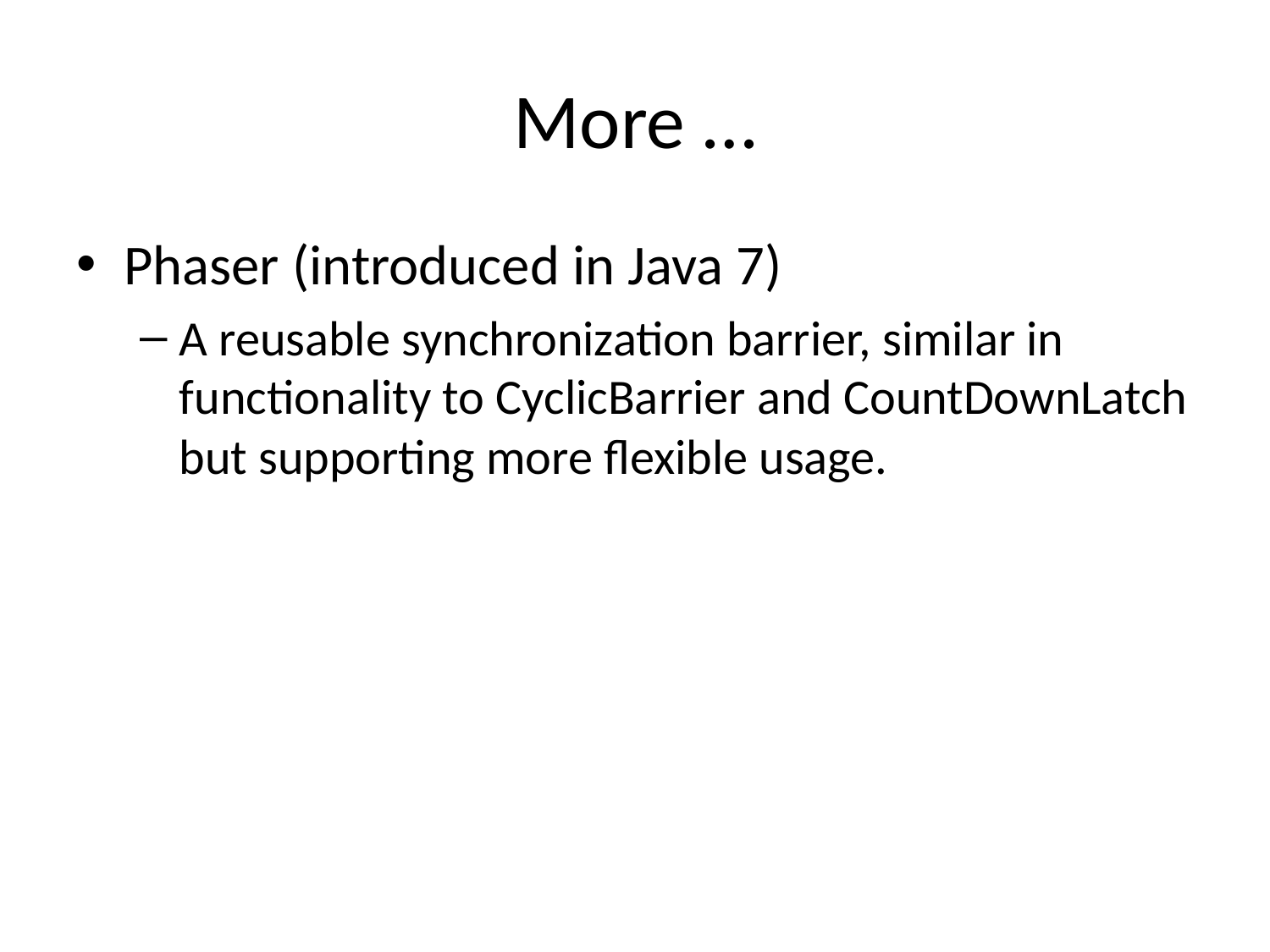

# More …
Phaser (introduced in Java 7)
A reusable synchronization barrier, similar in functionality to CyclicBarrier and CountDownLatch but supporting more flexible usage.